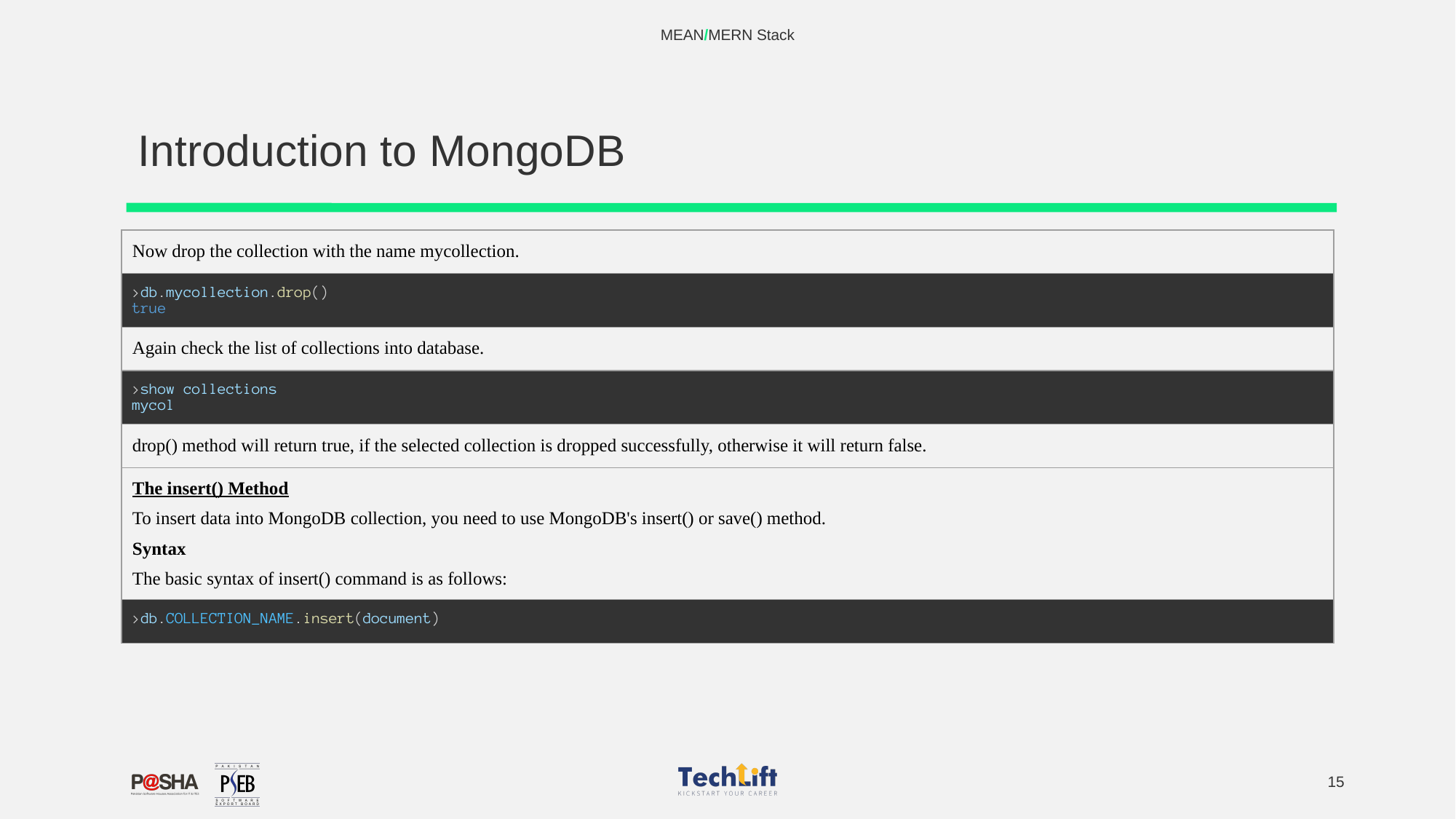

MEAN/MERN Stack
# Introduction to MongoDB
| Now drop the collection with the name mycollection. |
| --- |
| >db.mycollection.drop() true |
| Again check the list of collections into database. |
| >show collections mycol |
| drop() method will return true, if the selected collection is dropped successfully, otherwise it will return false. |
| The insert() Method To insert data into MongoDB collection, you need to use MongoDB's insert() or save() method. Syntax The basic syntax of insert() command is as follows: |
| >db.COLLECTION\_NAME.insert(document) |
15